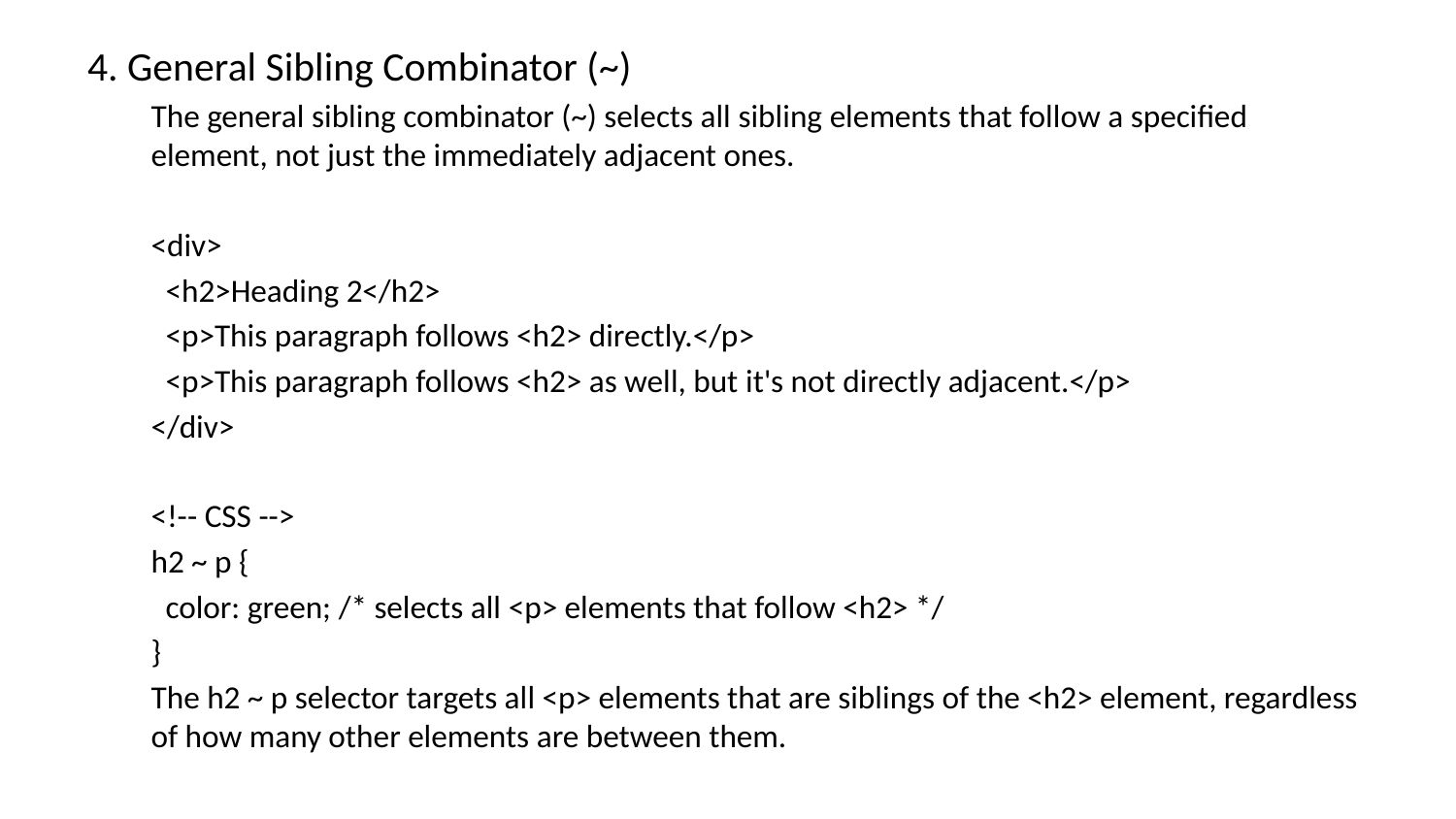

4. General Sibling Combinator (~)
The general sibling combinator (~) selects all sibling elements that follow a specified element, not just the immediately adjacent ones.

<div>
  <h2>Heading 2</h2>
  <p>This paragraph follows <h2> directly.</p>
  <p>This paragraph follows <h2> as well, but it's not directly adjacent.</p>
</div>

<!-- CSS -->
h2 ~ p {
  color: green; /* selects all <p> elements that follow <h2> */
}
The h2 ~ p selector targets all <p> elements that are siblings of the <h2> element, regardless of how many other elements are between them.